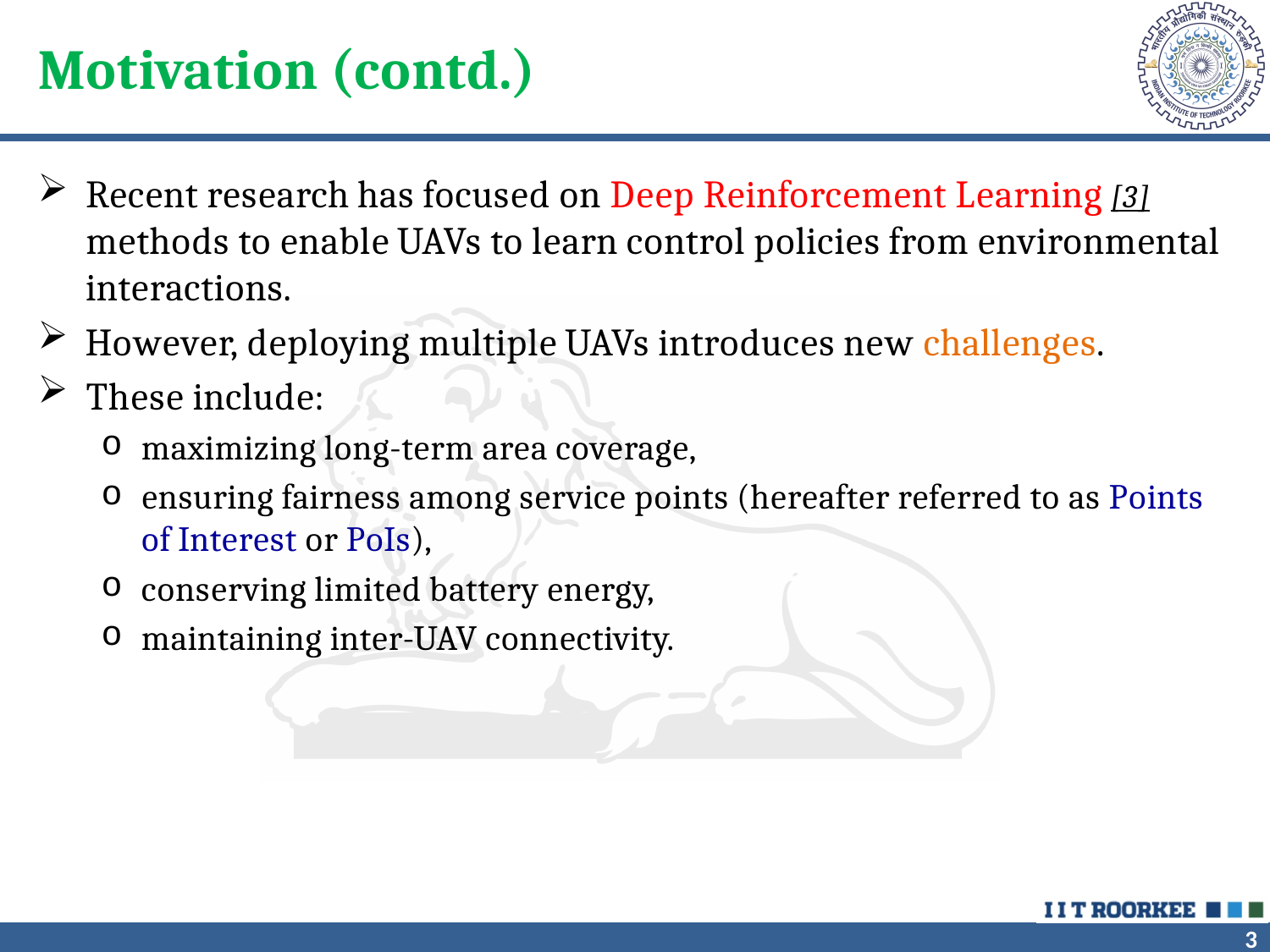

# Motivation (contd.)
Recent research has focused on Deep Reinforcement Learning [3] methods to enable UAVs to learn control policies from environmental interactions.
However, deploying multiple UAVs introduces new challenges.
These include:
maximizing long-term area coverage,
ensuring fairness among service points (hereafter referred to as Points of Interest or PoIs),
conserving limited battery energy,
maintaining inter-UAV connectivity.